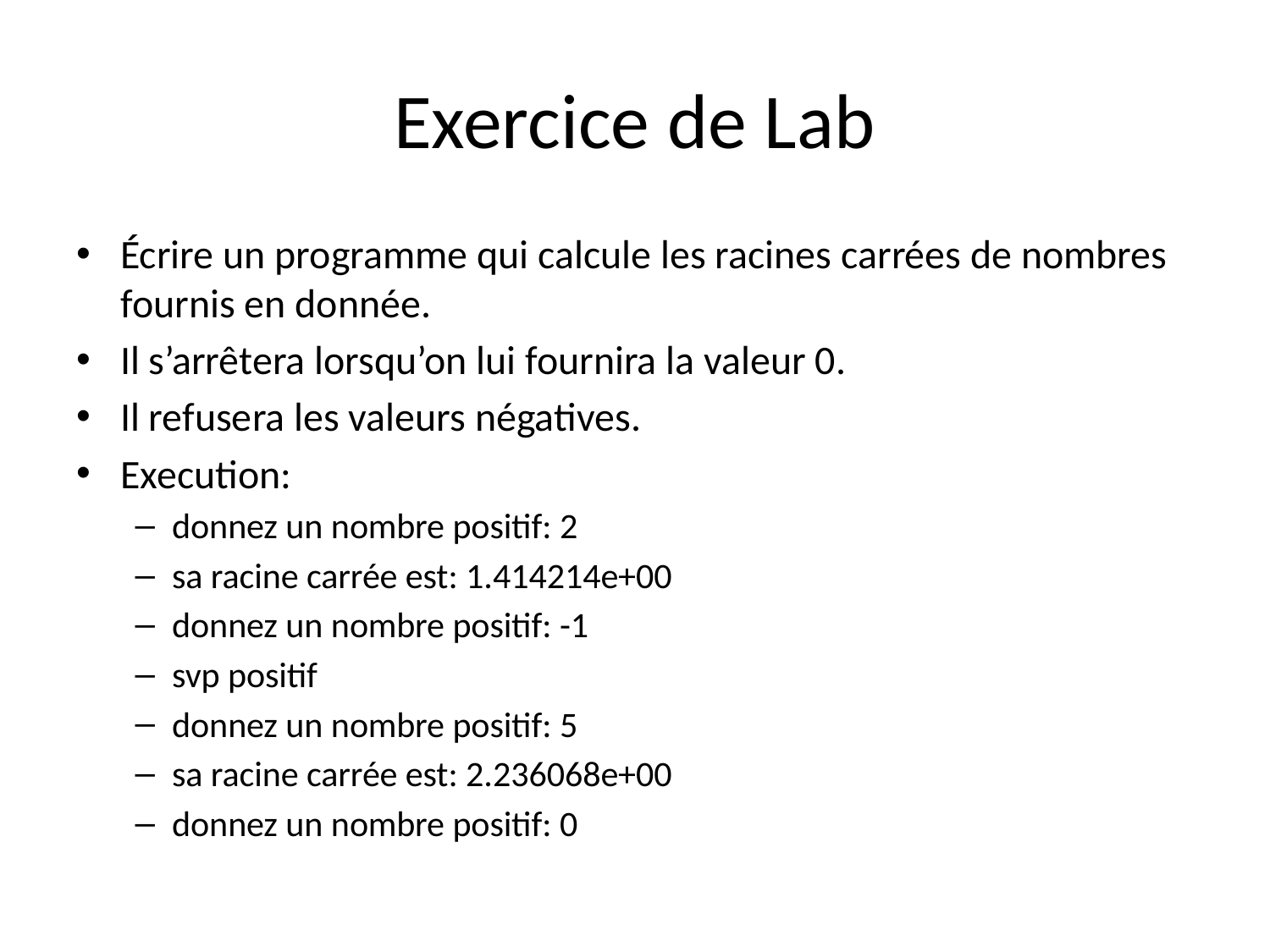

# Exercice de Lab
Écrire un programme qui calcule les racines carrées de nombres fournis en donnée.
Il s’arrêtera lorsqu’on lui fournira la valeur 0.
Il refusera les valeurs négatives.
Execution:
donnez un nombre positif: 2
sa racine carrée est: 1.414214e+00
donnez un nombre positif: -1
svp positif
donnez un nombre positif: 5
sa racine carrée est: 2.236068e+00
donnez un nombre positif: 0